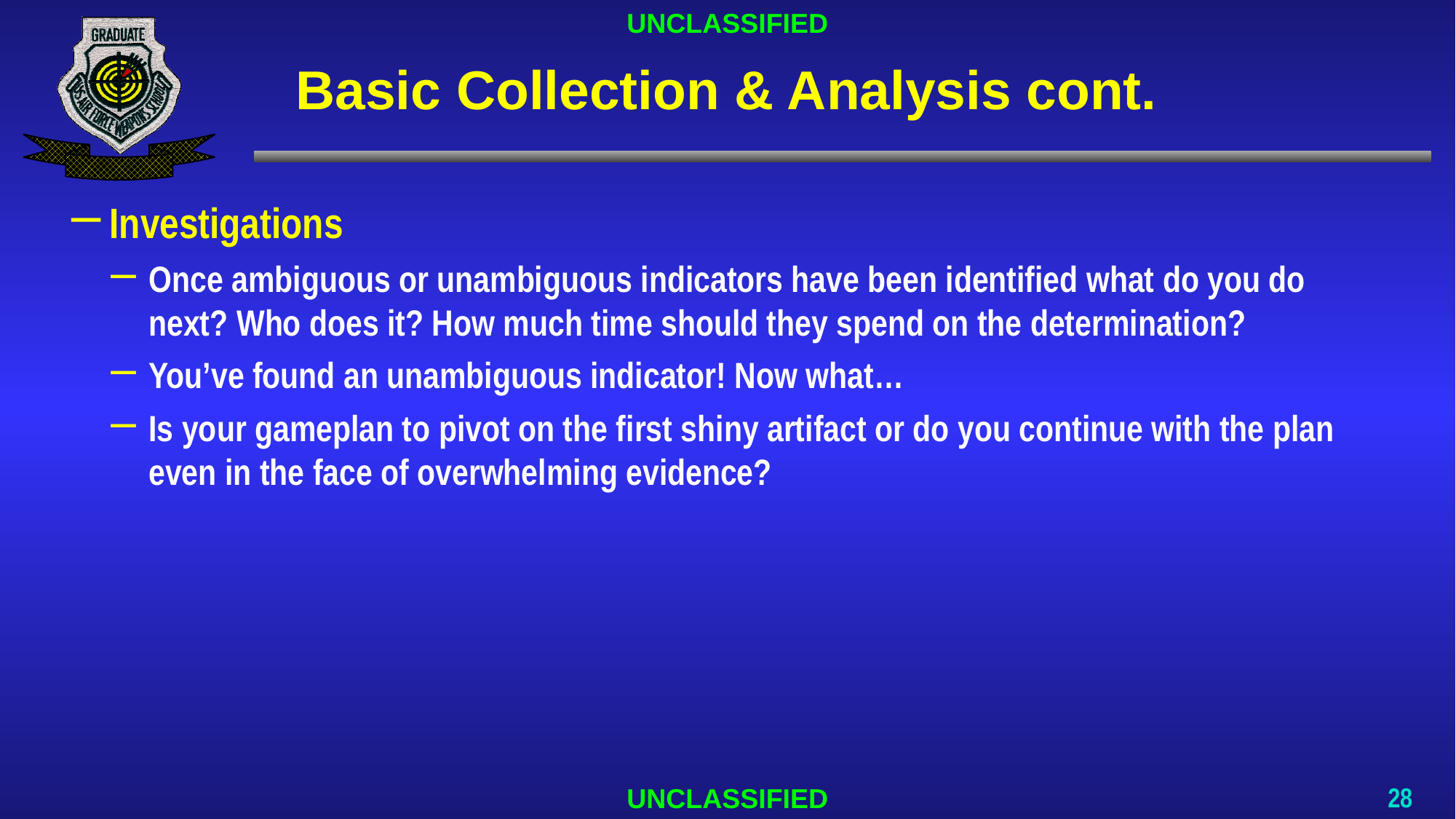

# Basic Collection & Analysis cont.
Investigations
Once ambiguous or unambiguous indicators have been identified what do you do next? Who does it? How much time should they spend on the determination?
You’ve found an unambiguous indicator! Now what…
Is your gameplan to pivot on the first shiny artifact or do you continue with the plan even in the face of overwhelming evidence?